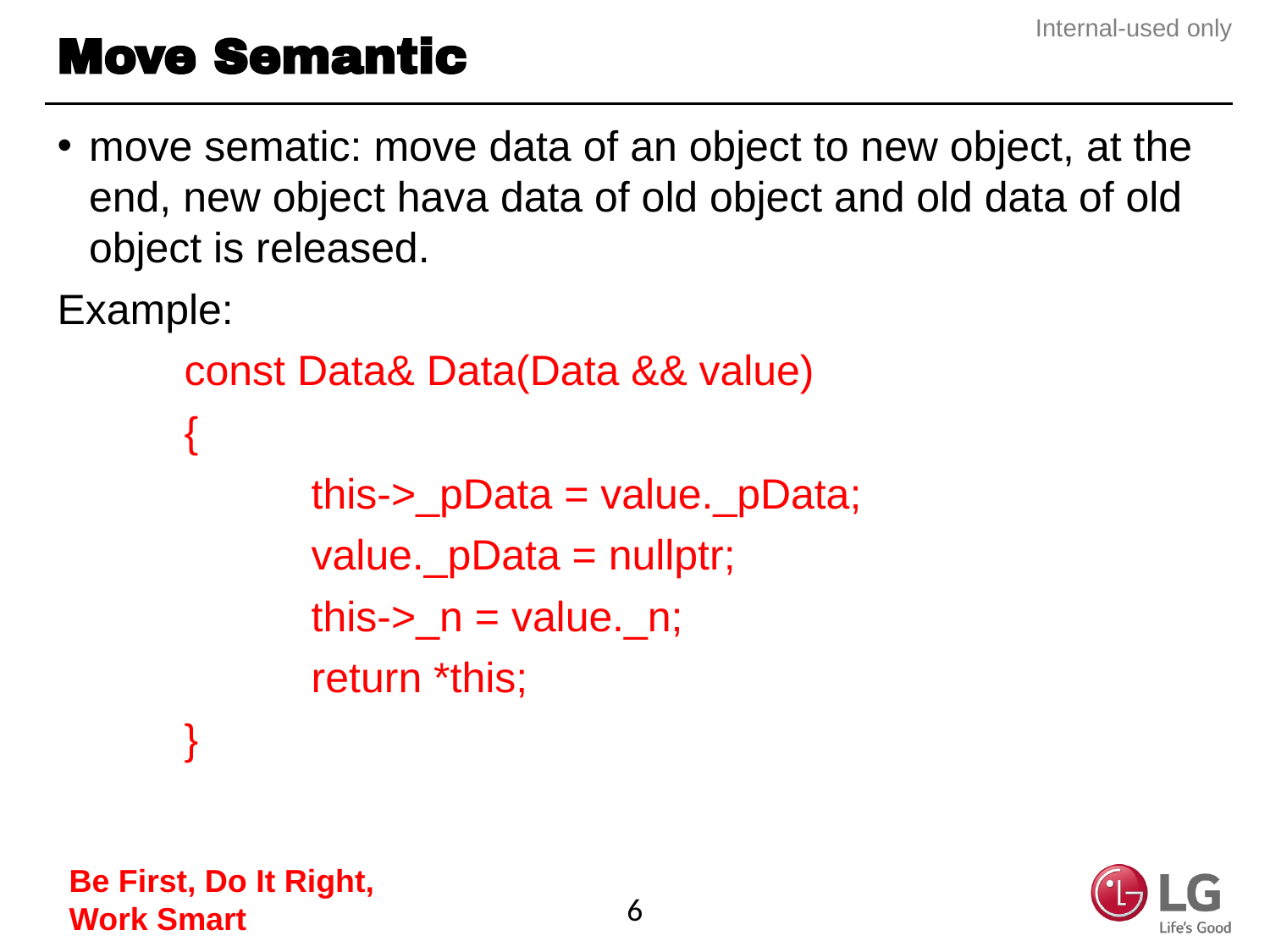

# Move Semantic
move sematic: move data of an object to new object, at the end, new object hava data of old object and old data of old object is released.
Example:
    	const Data& Data(Data && value)
    	{
    		this->_pData = value._pData;
    		value._pData = nullptr;
    		this->_n = value._n;
    		return *this;
    	}

6